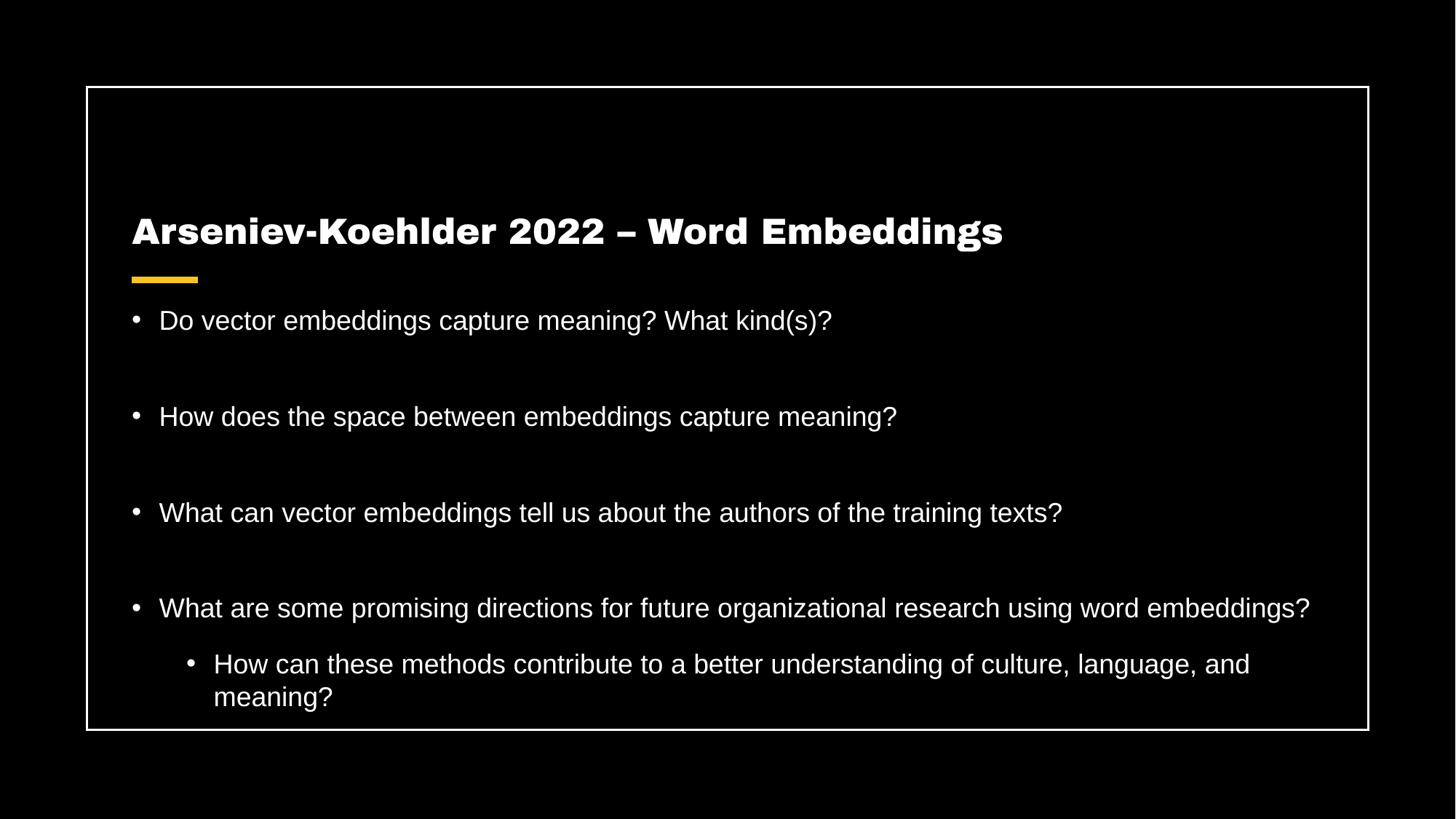

# Arseniev-Koehlder 2022 – Word Embeddings
Do vector embeddings capture meaning? What kind(s)?

How does the space between embeddings capture meaning?

What can vector embeddings tell us about the authors of the training texts?

What are some promising directions for future organizational research using word embeddings?
How can these methods contribute to a better understanding of culture, language, and meaning?